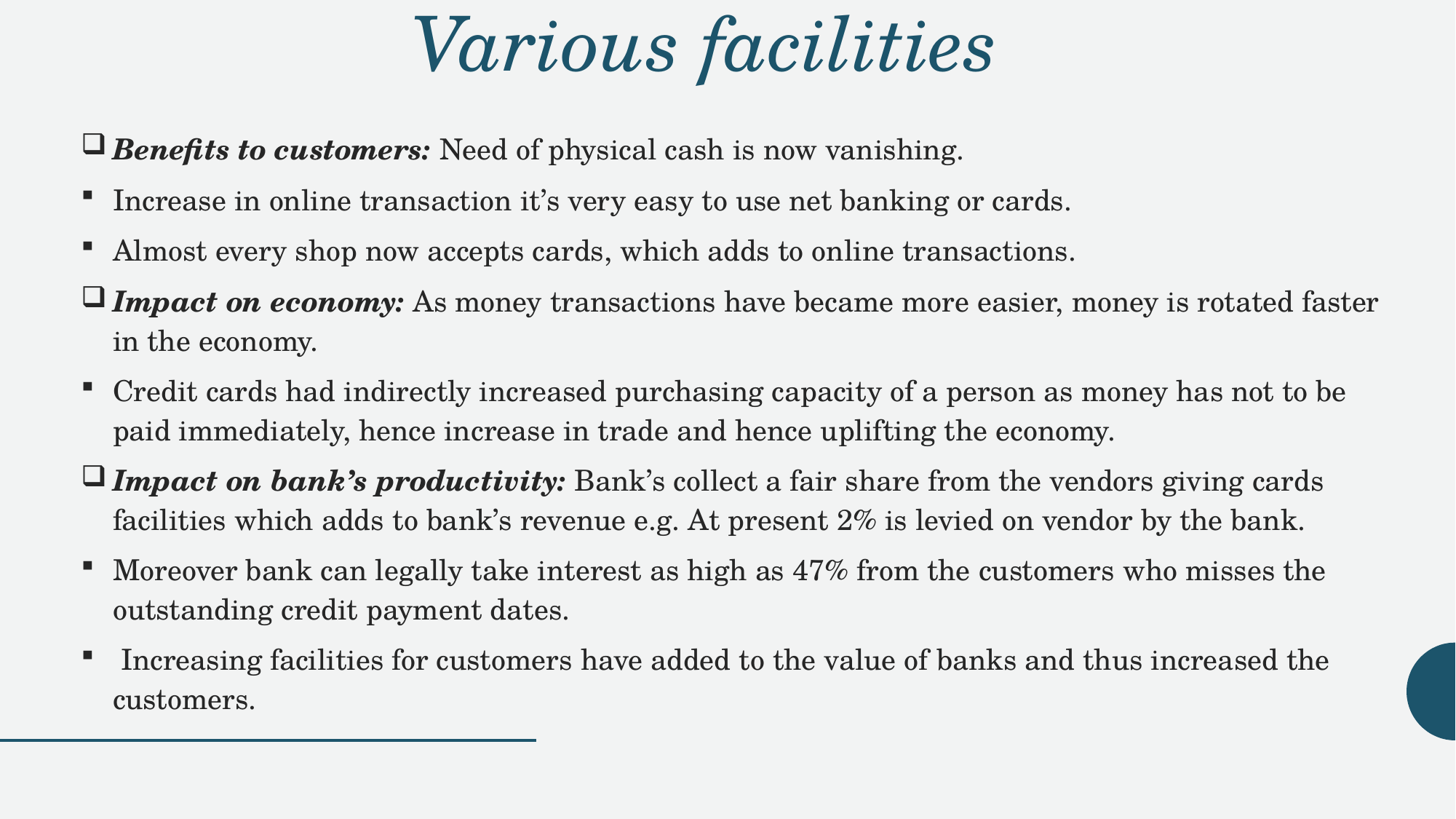

# Various facilities
Benefits to customers: Need of physical cash is now vanishing.
Increase in online transaction it’s very easy to use net banking or cards.
Almost every shop now accepts cards, which adds to online transactions.
Impact on economy: As money transactions have became more easier, money is rotated faster in the economy.
Credit cards had indirectly increased purchasing capacity of a person as money has not to be paid immediately, hence increase in trade and hence uplifting the economy.
Impact on bank’s productivity: Bank’s collect a fair share from the vendors giving cards facilities which adds to bank’s revenue e.g. At present 2% is levied on vendor by the bank.
Moreover bank can legally take interest as high as 47% from the customers who misses the outstanding credit payment dates.
 Increasing facilities for customers have added to the value of banks and thus increased the customers.